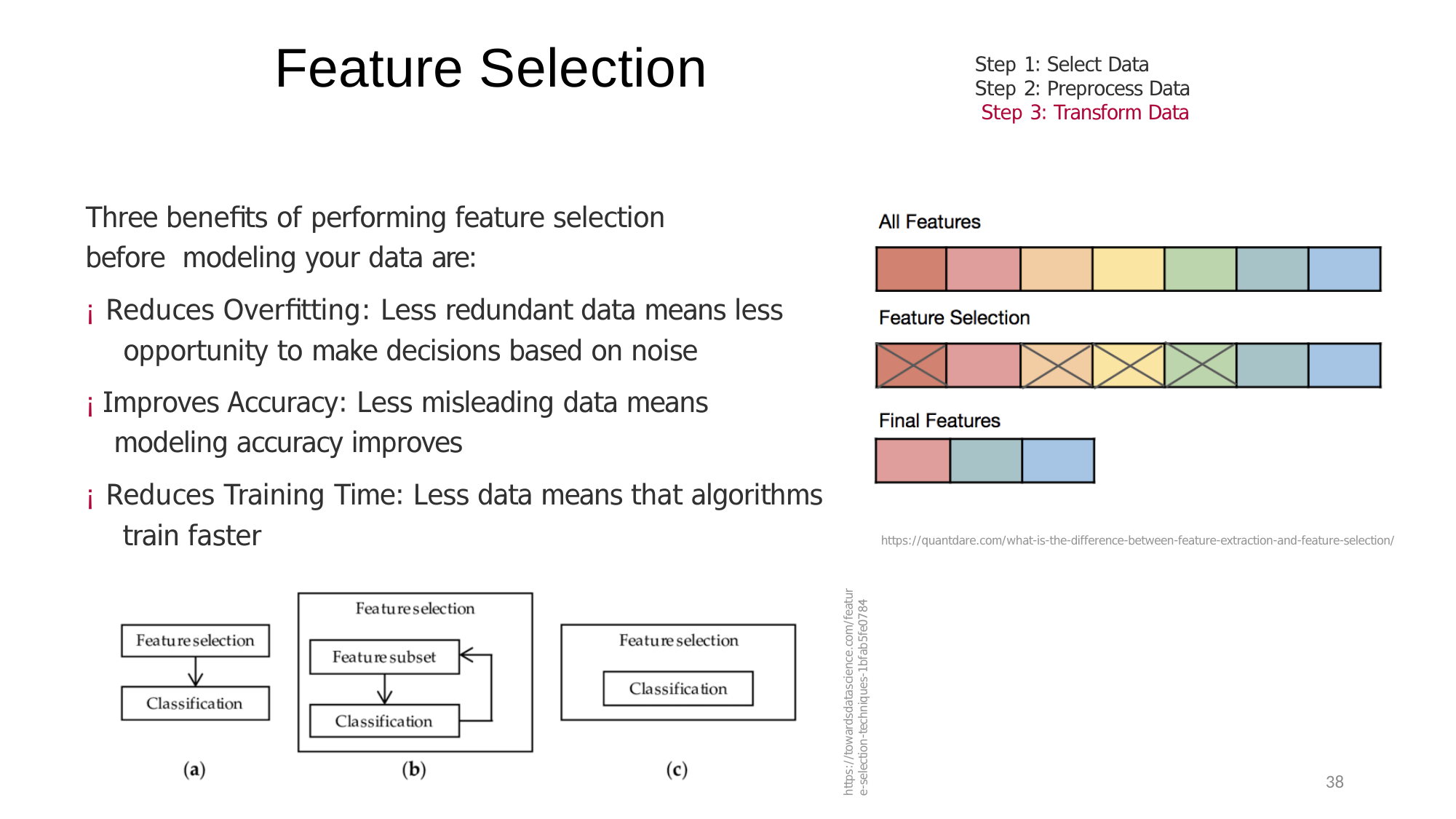

# Feature Selection
Step 1: Select Data  Step 2: Preprocess Data  Step 3: Transform Data
Three benefits of performing feature selection before  modeling your data are:
¡ Reduces Overfitting: Less redundant data means less  opportunity to make decisions based on noise
¡ Improves Accuracy: Less misleading data means  modeling accuracy improves
¡ Reduces Training Time: Less data means that algorithms  train faster

https://quantdare.com/what-is-the-difference-between-feature-extraction-and-feature-selection/
https://towardsdatascience.com/featur e-selection-techniques-1bfab5fe0784

38